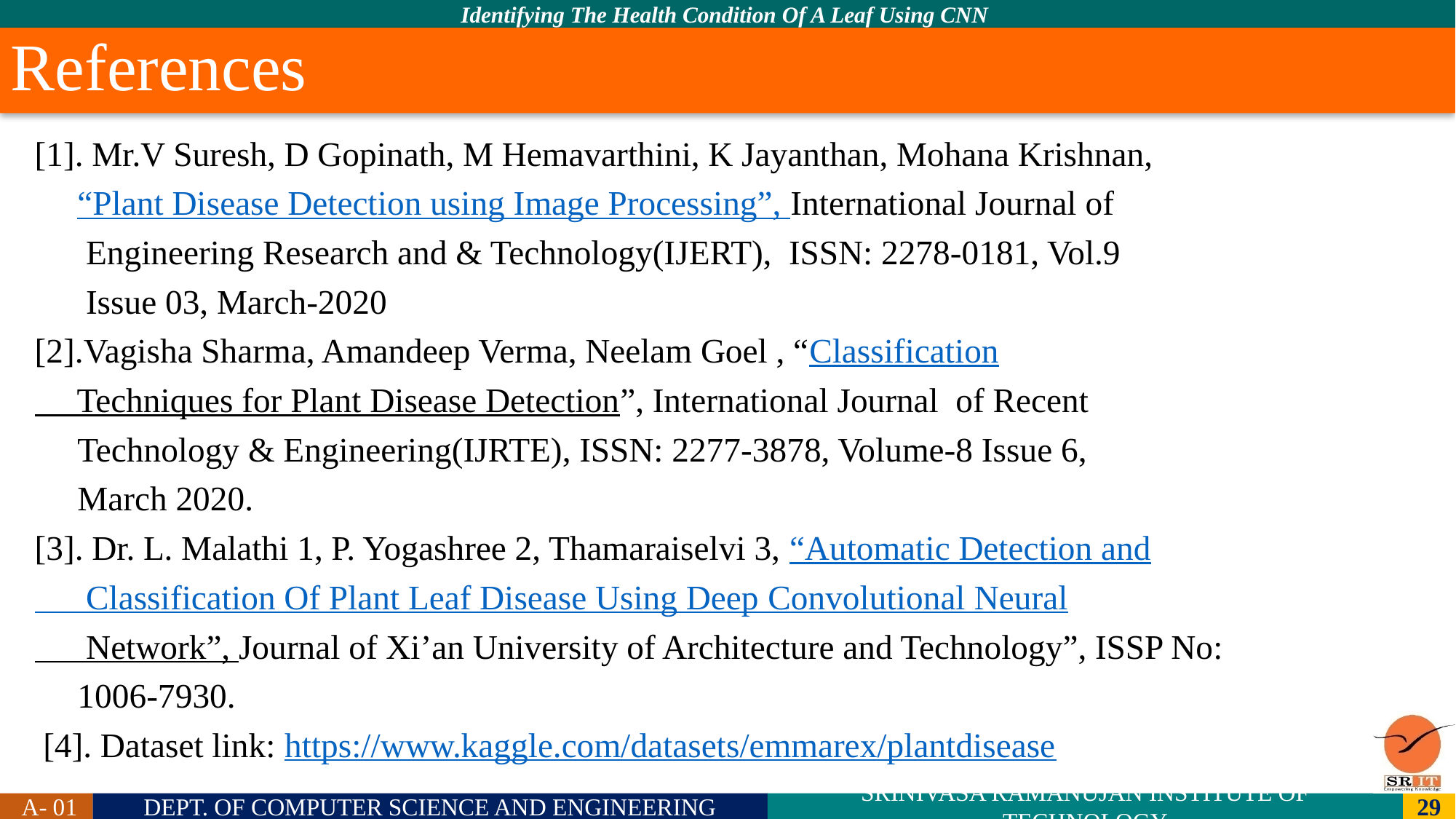

# References
[1]. Mr.V Suresh, D Gopinath, M Hemavarthini, K Jayanthan, Mohana Krishnan,
     “Plant Disease Detection using Image Processing”, International Journal of
      Engineering Research and & Technology(IJERT),  ISSN: 2278-0181, Vol.9
      Issue 03, March-2020
[2].Vagisha Sharma, Amandeep Verma, Neelam Goel , “Classification
     Techniques for Plant Disease Detection”, International Journal  of Recent
     Technology & Engineering(IJRTE), ISSN: 2277-3878, Volume-8 Issue 6,
     March 2020.
[3]. Dr. L. Malathi 1, P. Yogashree 2, Thamaraiselvi 3, “Automatic Detection and
      Classification Of Plant Leaf Disease Using Deep Convolutional Neural
      Network”, Journal of Xi’an University of Architecture and Technology”, ISSP No:
     1006-7930.
 [4]. Dataset link: https://www.kaggle.com/datasets/emmarex/plantdisease